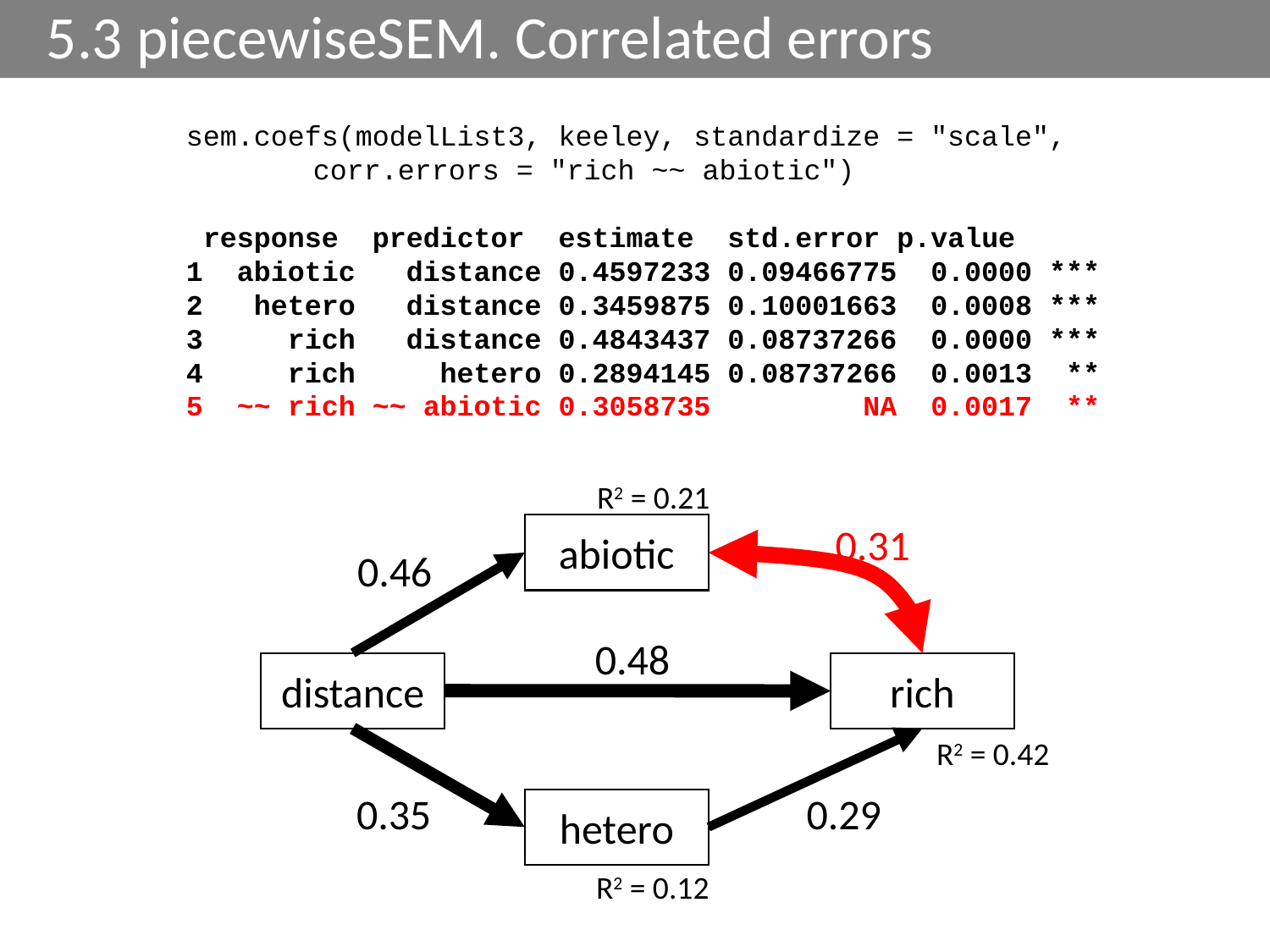

# 5.3 piecewiseSEM. Correlated errors
sem.coefs(modelList3, keeley, standardize = "scale",
	corr.errors = "rich ~~ abiotic")

 response  predictor  estimate  std.error p.value
1  abiotic   distance 0.4597233 0.09466775  0.0000 ***
2   hetero   distance 0.3459875 0.10001663  0.0008 ***
3     rich   distance 0.4843437 0.08737266  0.0000 ***
4     rich     hetero 0.2894145 0.08737266  0.0013  **
5  ~~ rich ~~ abiotic 0.3058735         NA  0.0017  **
R2 = 0.21
0.31
abiotic
distance
rich
hetero
0.46
0.48
R2 = 0.42
0.35
0.29
R2 = 0.12